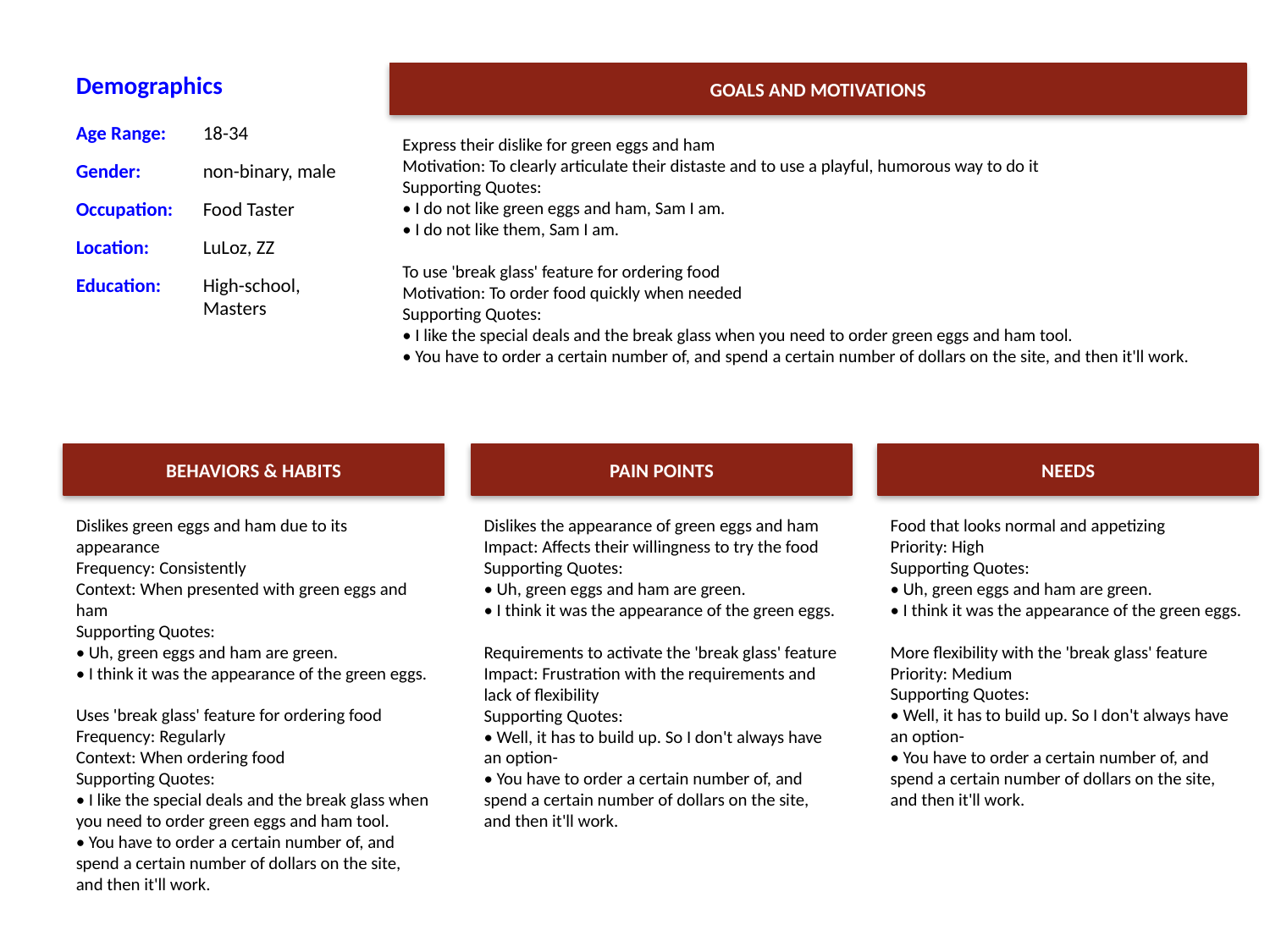

Demographics
GOALS AND MOTIVATIONS
Age Range:
18-34
Express their dislike for green eggs and ham
Motivation: To clearly articulate their distaste and to use a playful, humorous way to do it
Supporting Quotes:
• I do not like green eggs and ham, Sam I am.
• I do not like them, Sam I am.

To use 'break glass' feature for ordering food
Motivation: To order food quickly when needed
Supporting Quotes:
• I like the special deals and the break glass when you need to order green eggs and ham tool.
• You have to order a certain number of, and spend a certain number of dollars on the site, and then it'll work.

Gender:
non-binary, male
Occupation:
Food Taster
Location:
LuLoz, ZZ
Education:
High-school, Masters
BEHAVIORS & HABITS
PAIN POINTS
NEEDS
Dislikes green eggs and ham due to its appearance
Frequency: Consistently
Context: When presented with green eggs and ham
Supporting Quotes:
• Uh, green eggs and ham are green.
• I think it was the appearance of the green eggs.

Uses 'break glass' feature for ordering food
Frequency: Regularly
Context: When ordering food
Supporting Quotes:
• I like the special deals and the break glass when you need to order green eggs and ham tool.
• You have to order a certain number of, and spend a certain number of dollars on the site, and then it'll work.

Dislikes the appearance of green eggs and ham
Impact: Affects their willingness to try the food
Supporting Quotes:
• Uh, green eggs and ham are green.
• I think it was the appearance of the green eggs.

Requirements to activate the 'break glass' feature
Impact: Frustration with the requirements and lack of flexibility
Supporting Quotes:
• Well, it has to build up. So I don't always have an option-
• You have to order a certain number of, and spend a certain number of dollars on the site, and then it'll work.

Food that looks normal and appetizing
Priority: High
Supporting Quotes:
• Uh, green eggs and ham are green.
• I think it was the appearance of the green eggs.

More flexibility with the 'break glass' feature
Priority: Medium
Supporting Quotes:
• Well, it has to build up. So I don't always have an option-
• You have to order a certain number of, and spend a certain number of dollars on the site, and then it'll work.